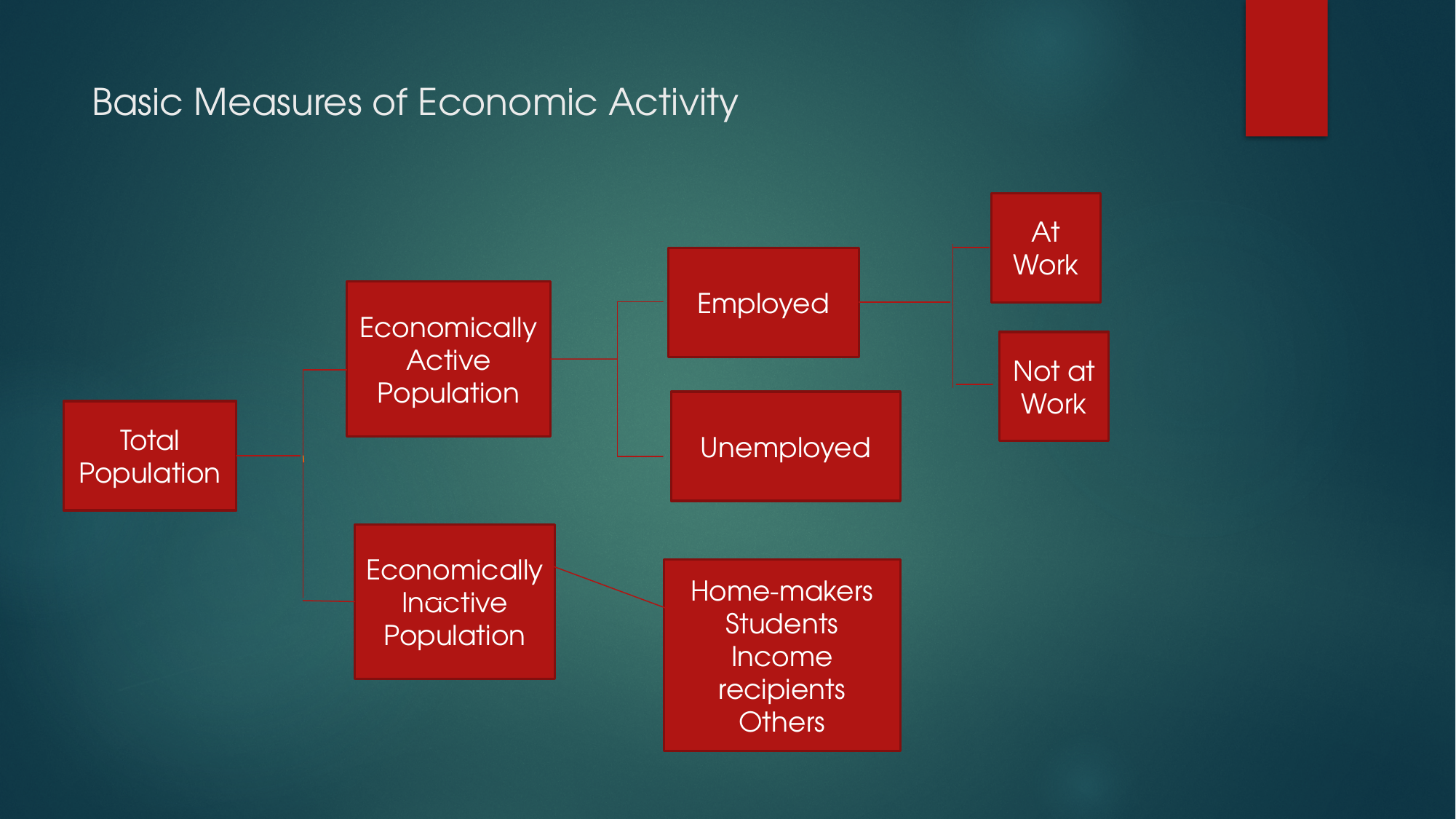

# Basic Measures of Economic Activity

At Work
Employed
Economically Active Population
Not at Work
Unemployed
Total Population
Economically Inactive Population
Home-makers
Students
Income recipients
Others